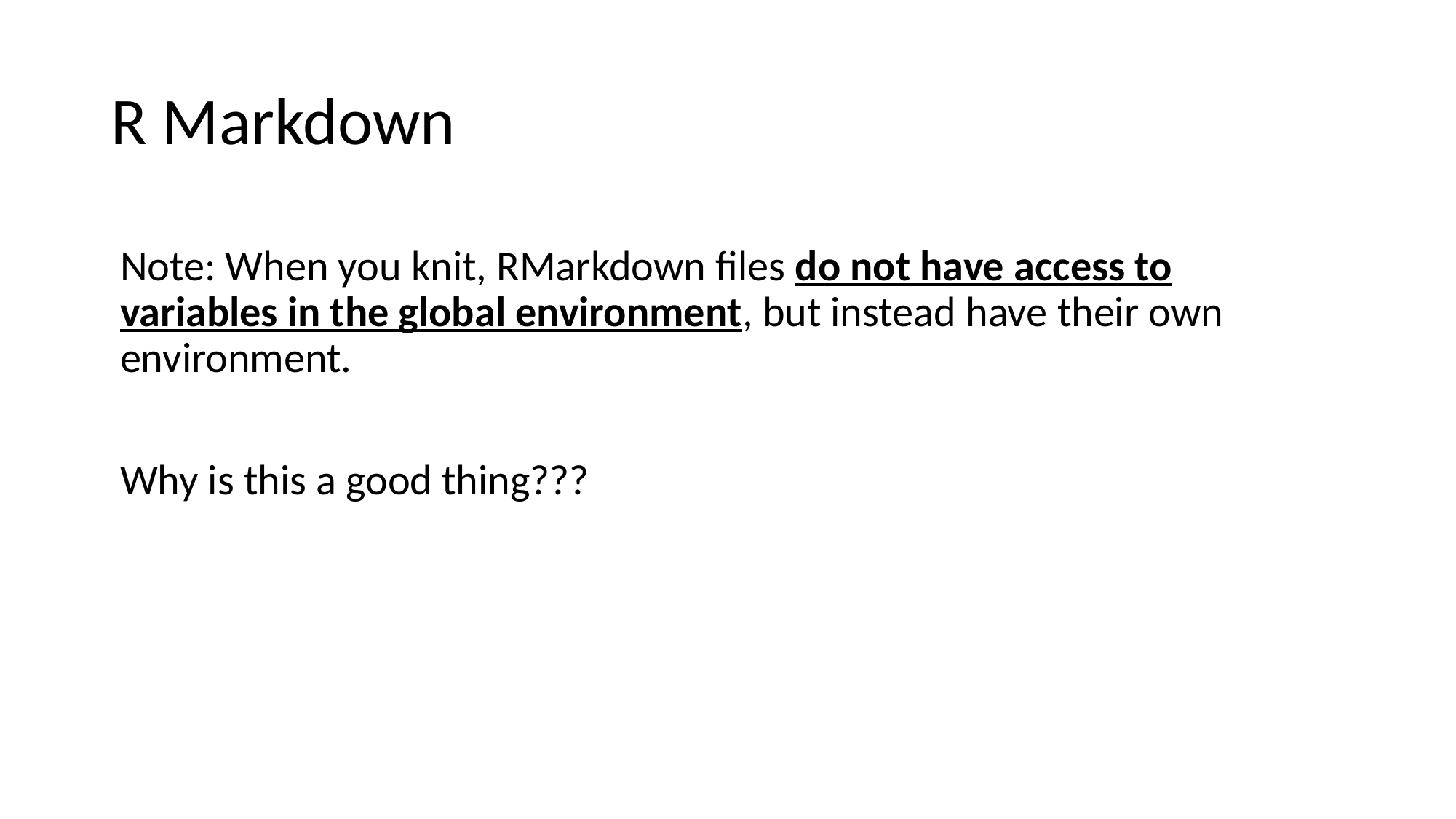

# R Markdown
Note: When you knit, RMarkdown files do not have access to variables in the global environment, but instead have their own environment.

Why is this a good thing???